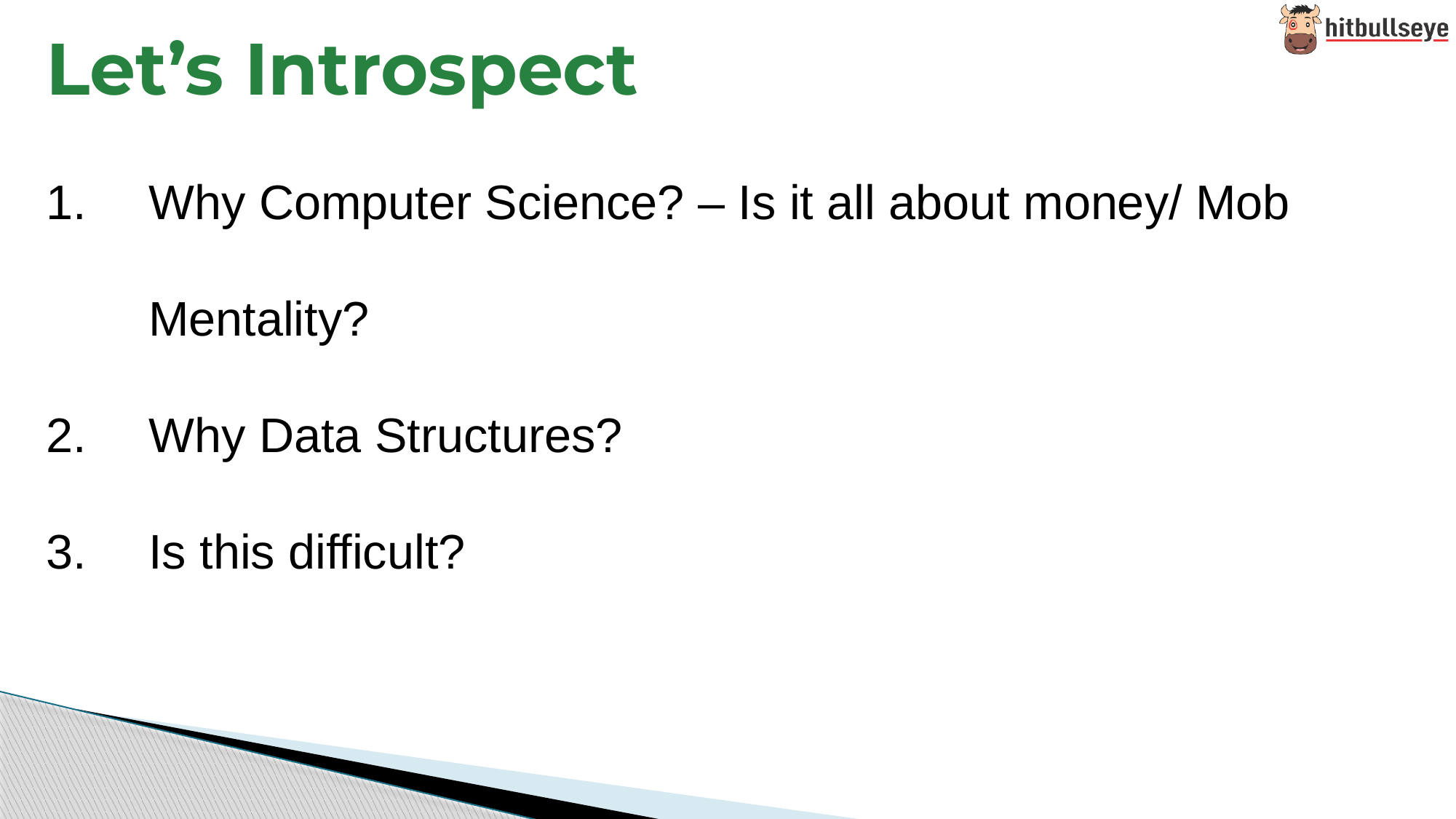

Let’s Introspect
Why Computer Science? – Is it all about money/ Mob Mentality?
Why Data Structures?
Is this difficult?